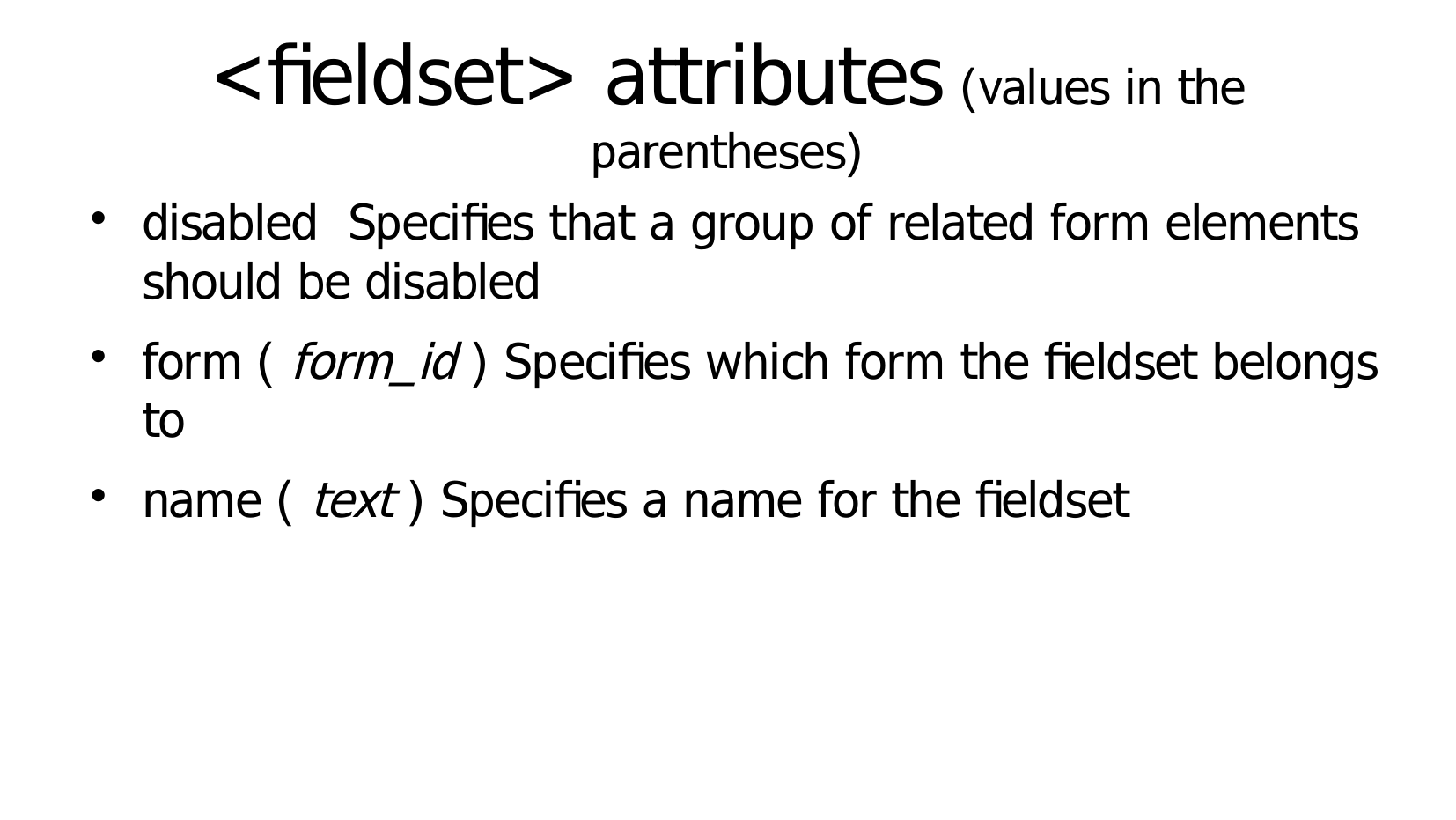

<fieldset> attributes (values in the parentheses)
disabled  Specifies that a group of related form elements should be disabled
form ( form_id ) Specifies which form the fieldset belongs to
name ( text ) Specifies a name for the fieldset